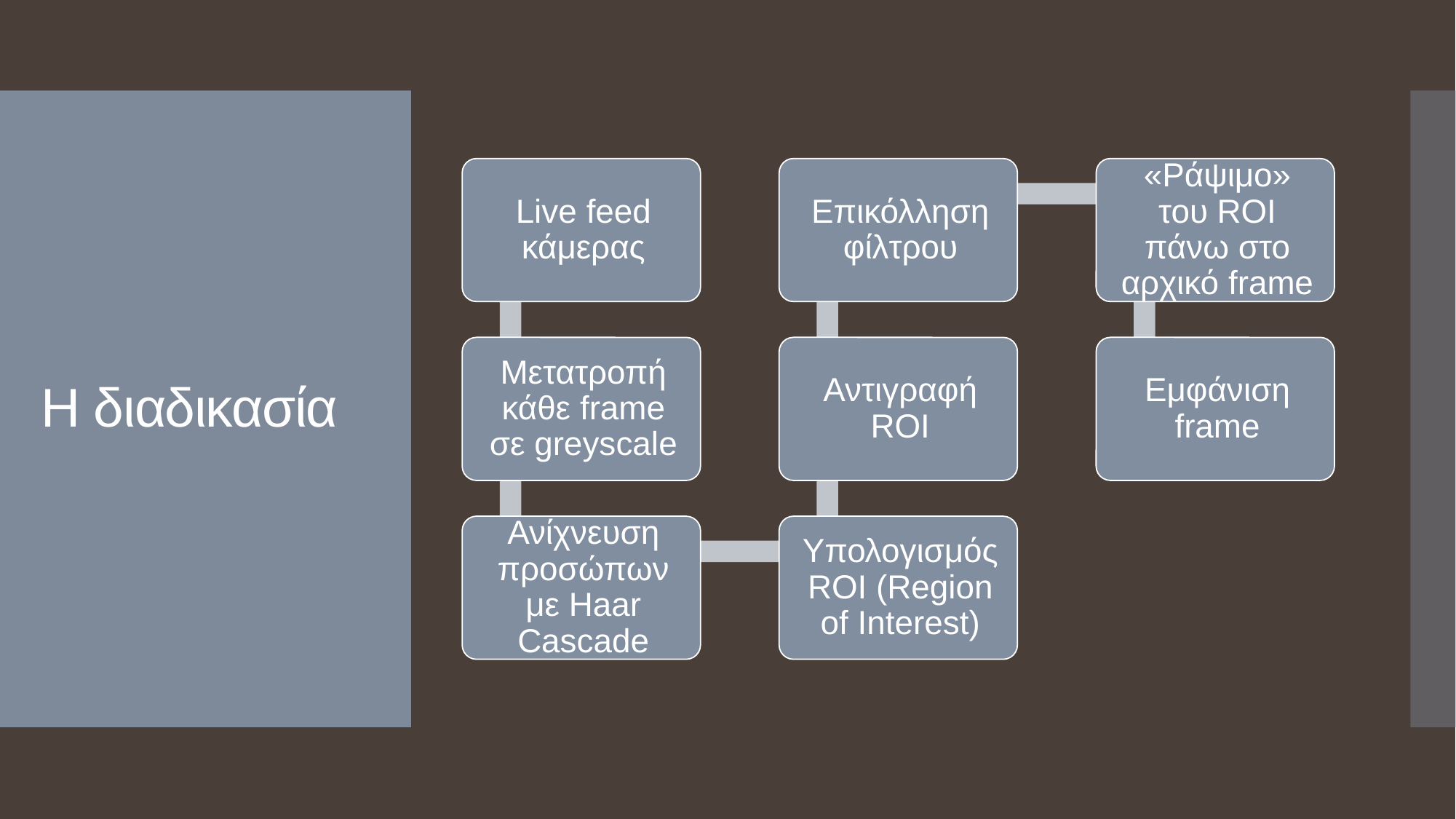

Live feed κάμερας
Μετατροπή κάθε frame σε greyscale
Ανίχνευση προσώπων με Haar Cascade
Υπολογισμός ROI (Region of Interest)
Αντιγραφή ROI
Επικόλληση φίλτρου
«Ράψιμο» του ROI πάνω στο αρχικό frame
Εμφάνιση frame
# Η διαδικασία